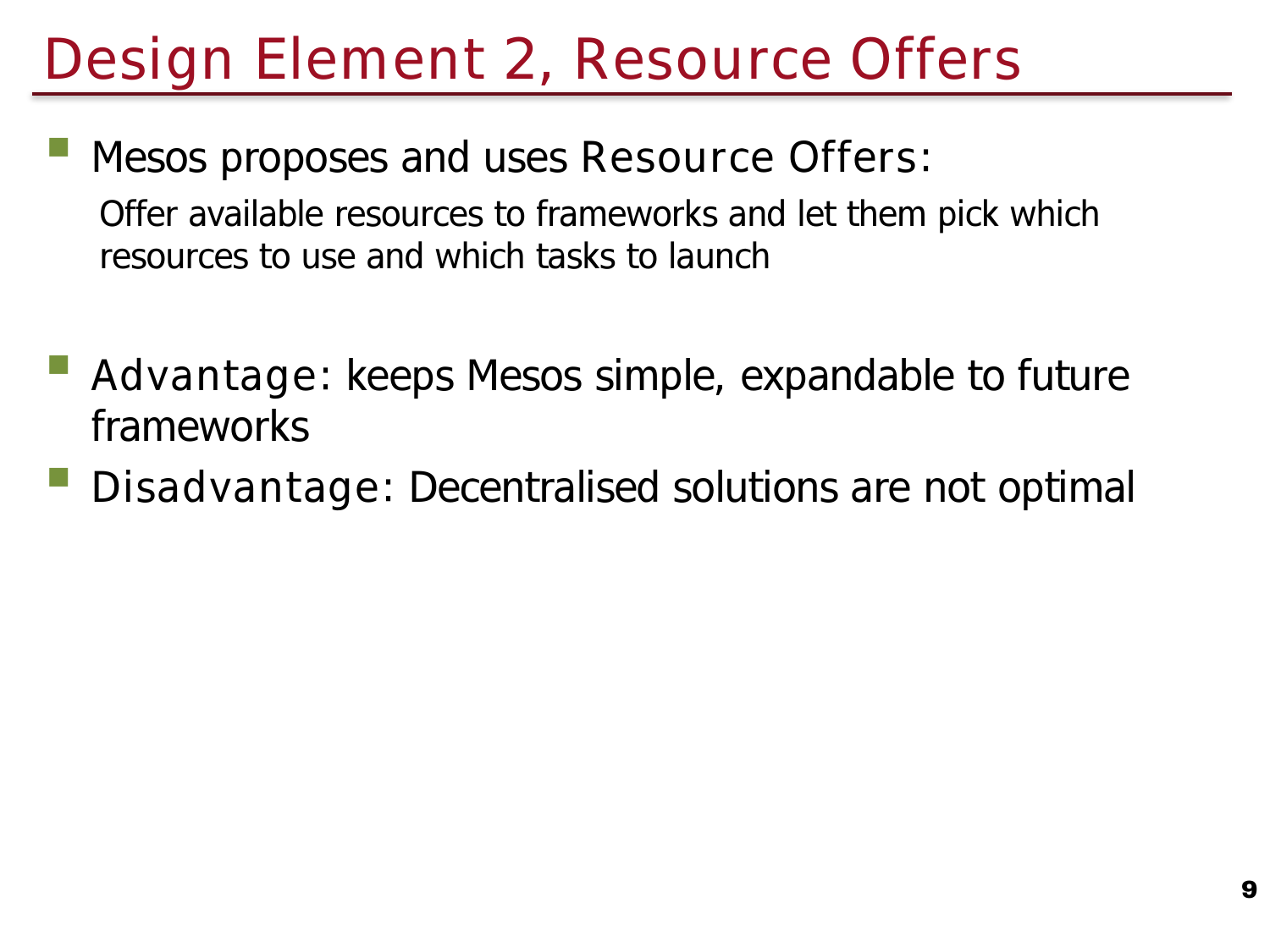

# Design Element 2, Resource Offers
Mesos proposes and uses Resource Offers:
Offer available resources to frameworks and let them pick which resources to use and which tasks to launch

Advantage: keeps Mesos simple, expandable to future frameworks
Disadvantage: Decentralised solutions are not optimal

9